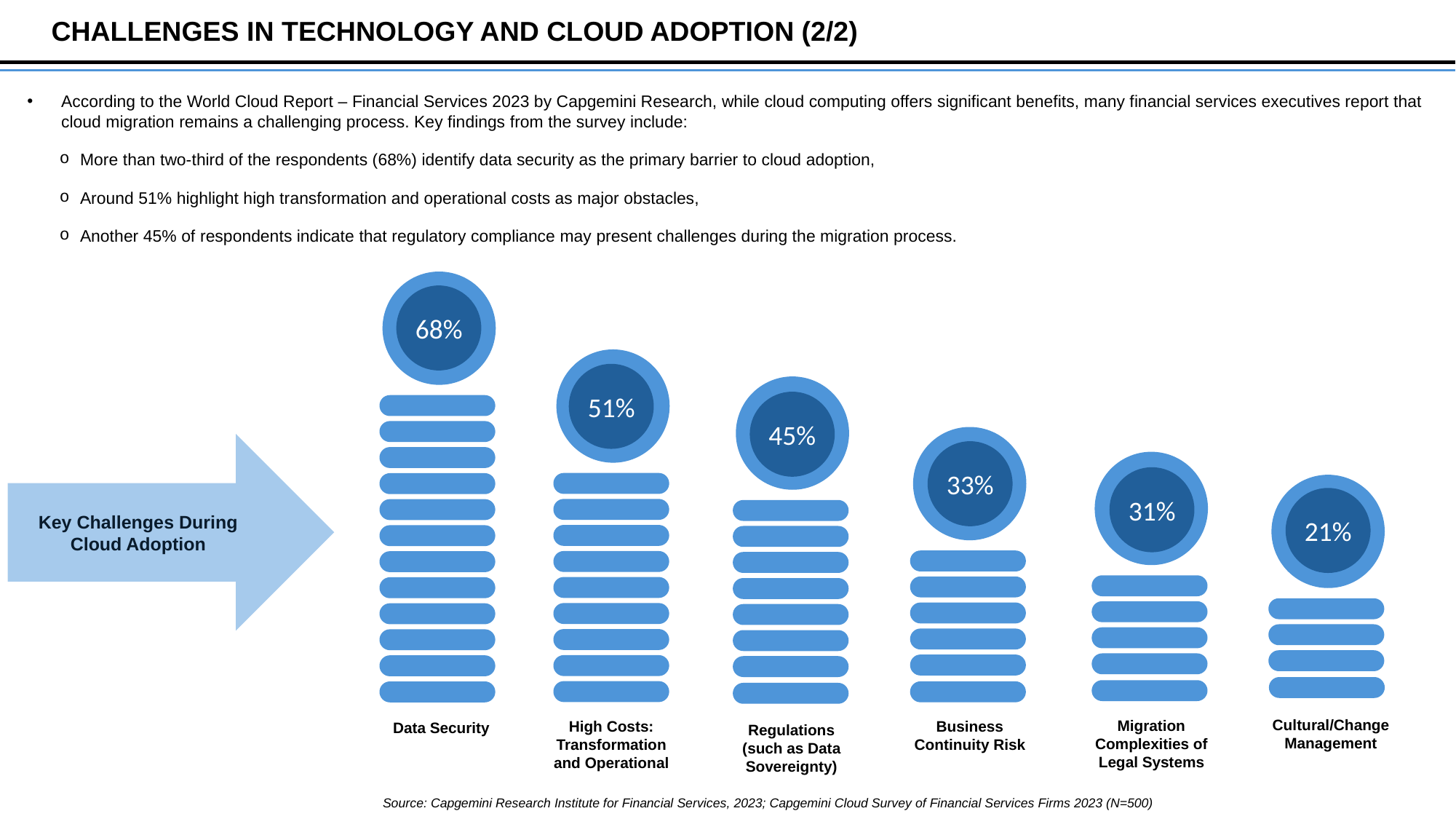

CHALLENGES IN TECHNOLOGY AND CLOUD ADOPTION (2/2)
According to the World Cloud Report – Financial Services 2023 by Capgemini Research, while cloud computing offers significant benefits, many financial services executives report that cloud migration remains a challenging process. Key findings from the survey include:
More than two-third of the respondents (68%) identify data security as the primary barrier to cloud adoption,
Around 51% highlight high transformation and operational costs as major obstacles,
Another 45% of respondents indicate that regulatory compliance may present challenges during the migration process.

68%

Data Security

51%

High Costs: Transformation and Operational

45%

Regulations (such as Data Sovereignty)

33%

Business Continuity Risk

31%

Migration Complexities of Legal Systems

21%

Cultural/Change
Management

Key Challenges During Cloud Adoption
Source: Capgemini Research Institute for Financial Services, 2023; Capgemini Cloud Survey of Financial Services Firms 2023 (N=500)